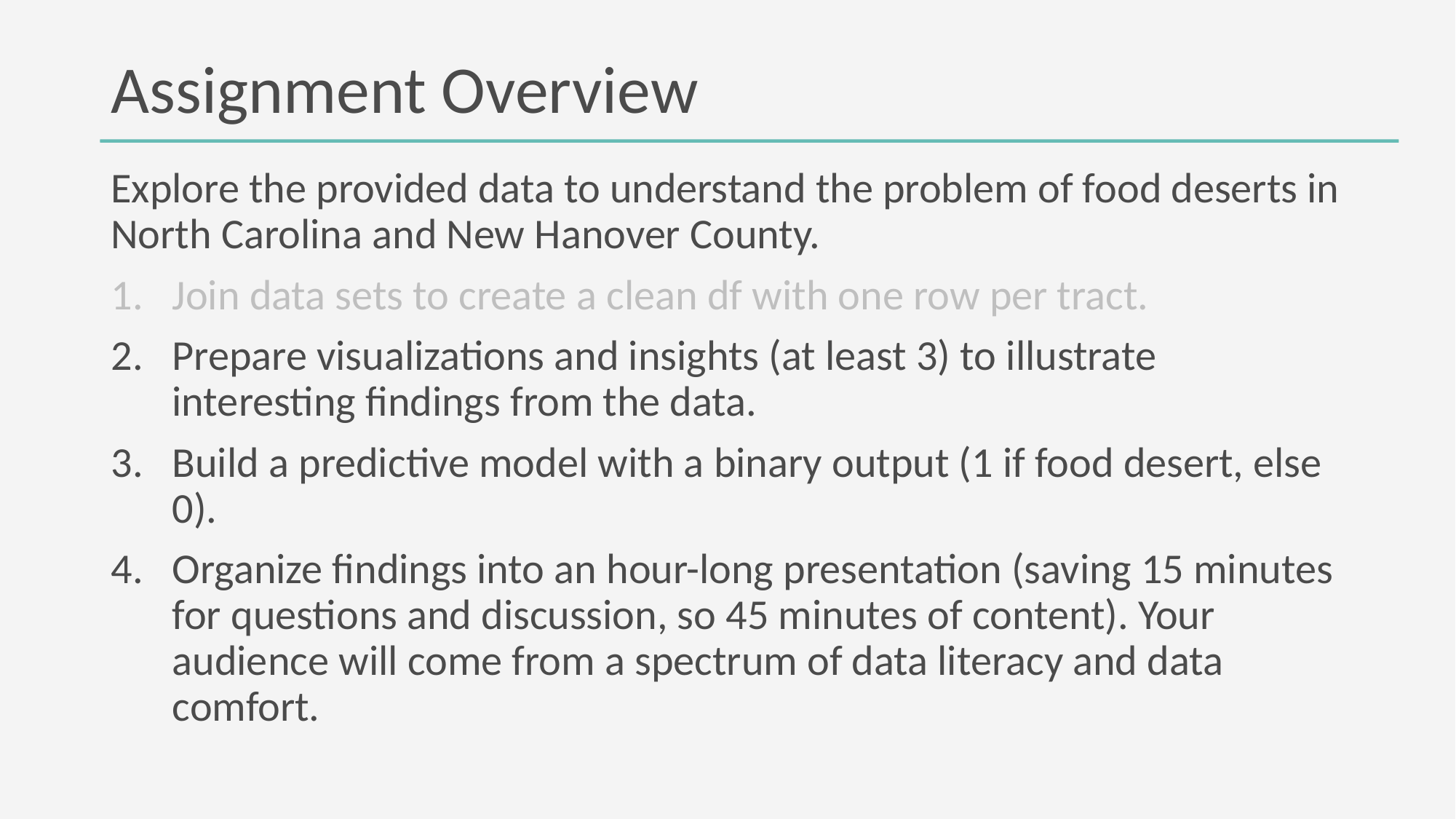

# Assignment Overview
Explore the provided data to understand the problem of food deserts in North Carolina and New Hanover County.
Join data sets to create a clean df with one row per tract.
Prepare visualizations and insights (at least 3) to illustrate interesting findings from the data.
Build a predictive model with a binary output (1 if food desert, else 0).
Organize findings into an hour-long presentation (saving 15 minutes for questions and discussion, so 45 minutes of content). Your audience will come from a spectrum of data literacy and data comfort.